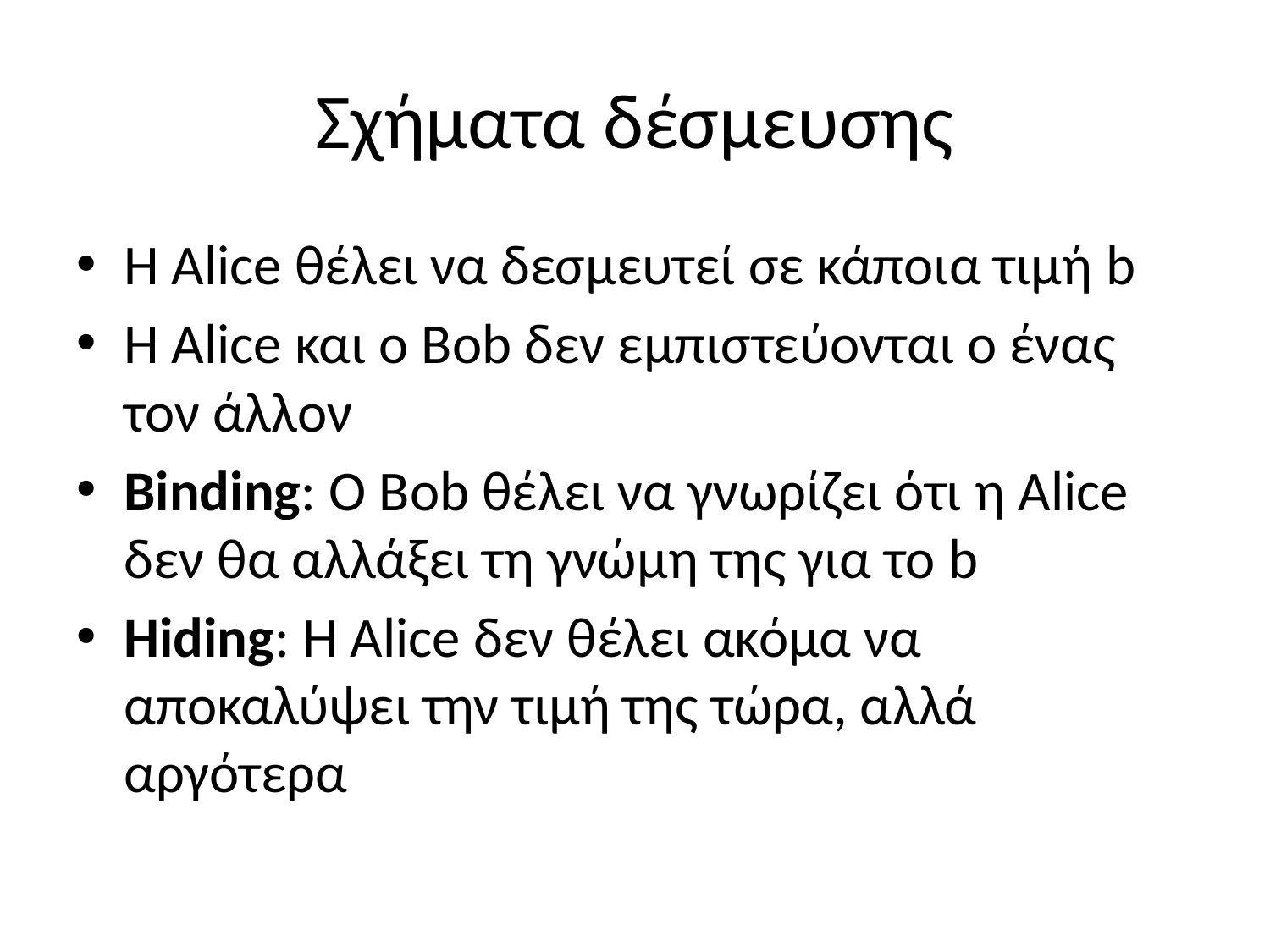

# Σχήματα δέσμευσης
Η Alice θέλει να δεσμευτεί σε κάποια τιμή b
Η Alice και ο Bob δεν εμπιστεύονται ο ένας τον άλλον
Binding: Ο Bob θέλει να γνωρίζει ότι η Alice δεν θα αλλάξει τη γνώμη της για το b
Hiding: Η Alice δεν θέλει ακόμα να αποκαλύψει την τιμή της τώρα, αλλά αργότερα